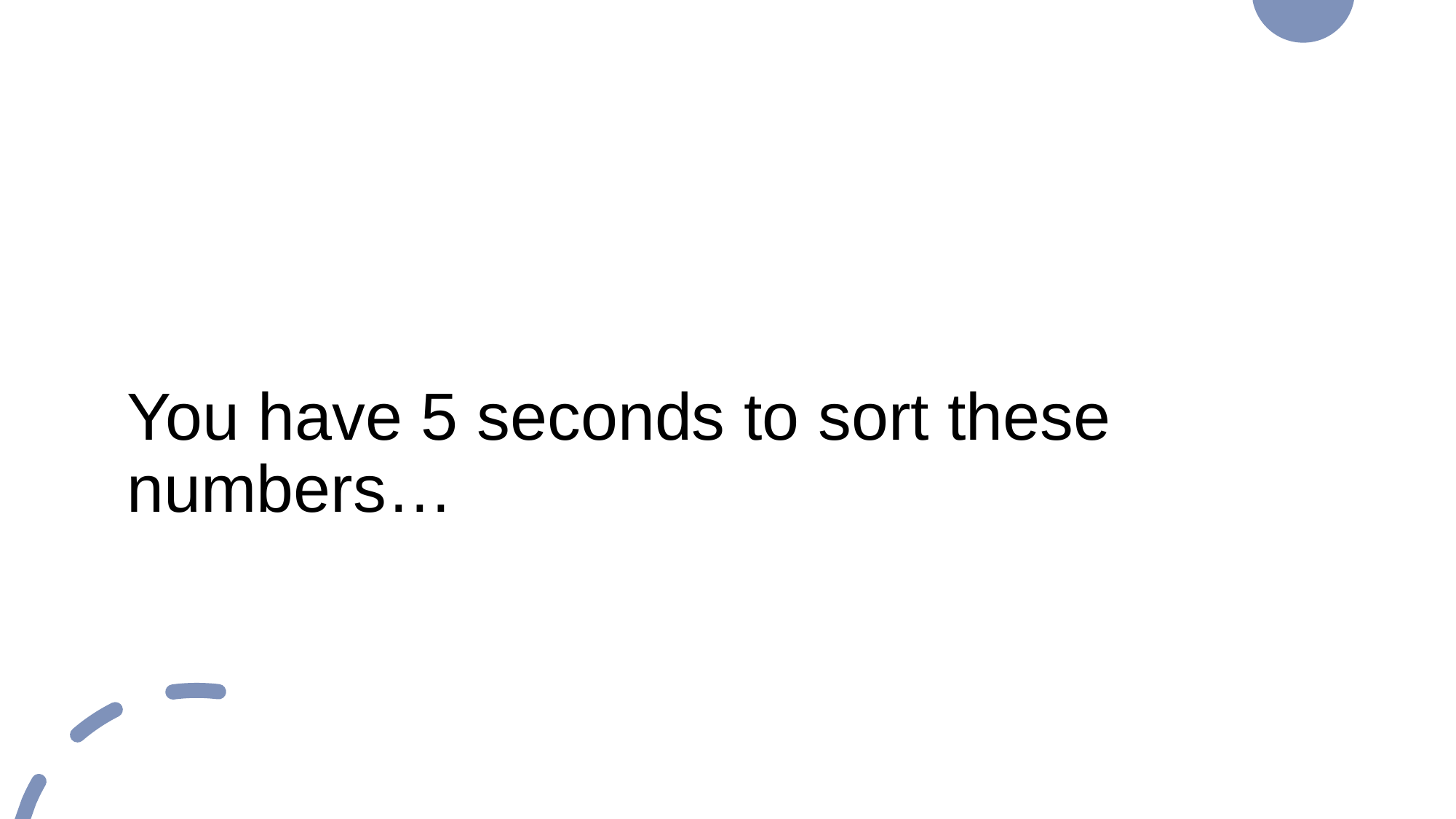

# You have 5 seconds to sort these numbers…